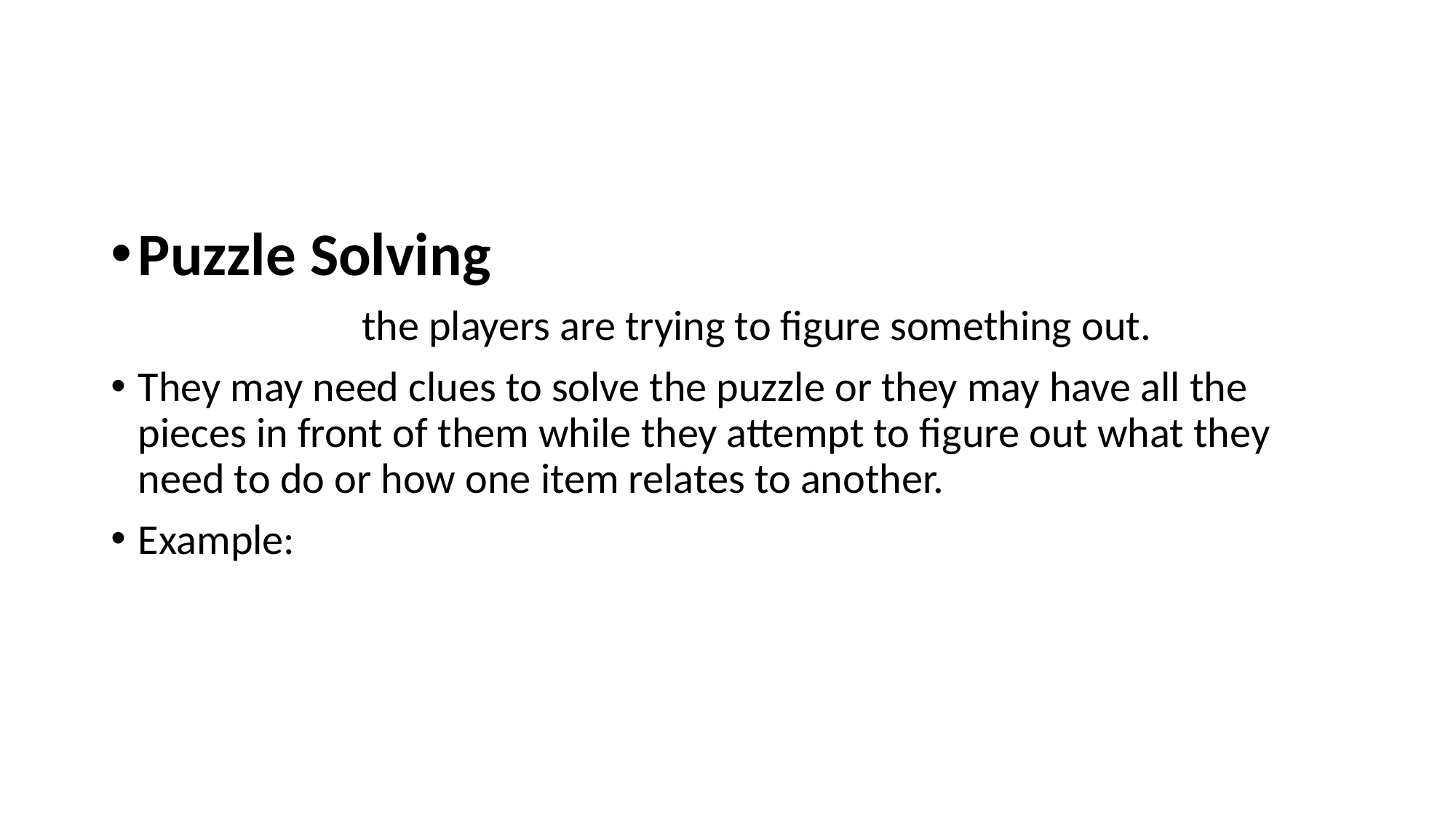

#
Puzzle Solving
                          the players are trying to figure something out.
They may need clues to solve the puzzle or they may have all the pieces in front of them while they attempt to figure out what they need to do or how one item relates to another.
Example: